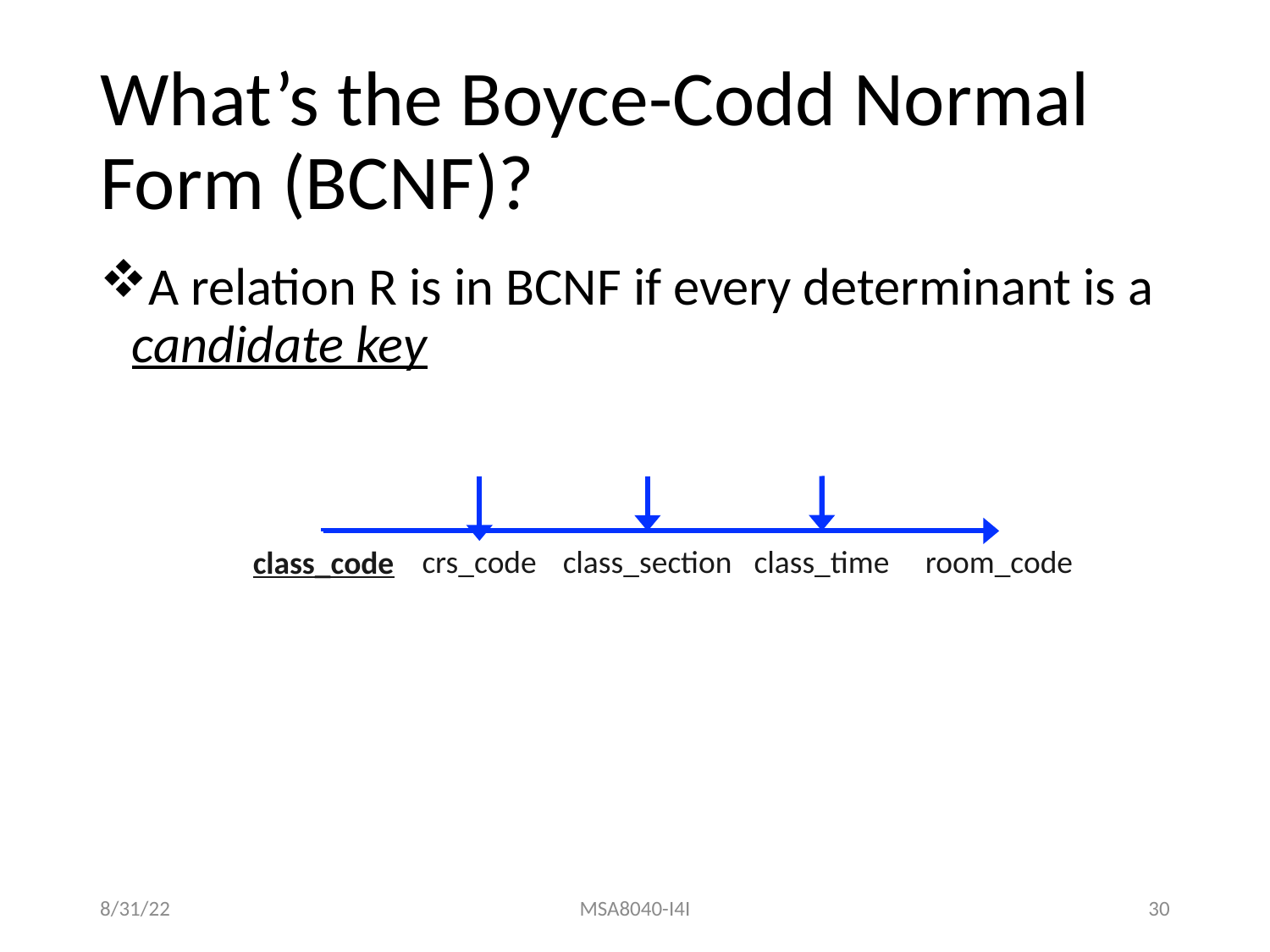

# What’s the Boyce-Codd Normal Form (BCNF)?
A relation R is in BCNF if every determinant is a candidate key

class_time
room_code
crs_code
class_section
class_code
8/31/22
MSA8040-I4I
30